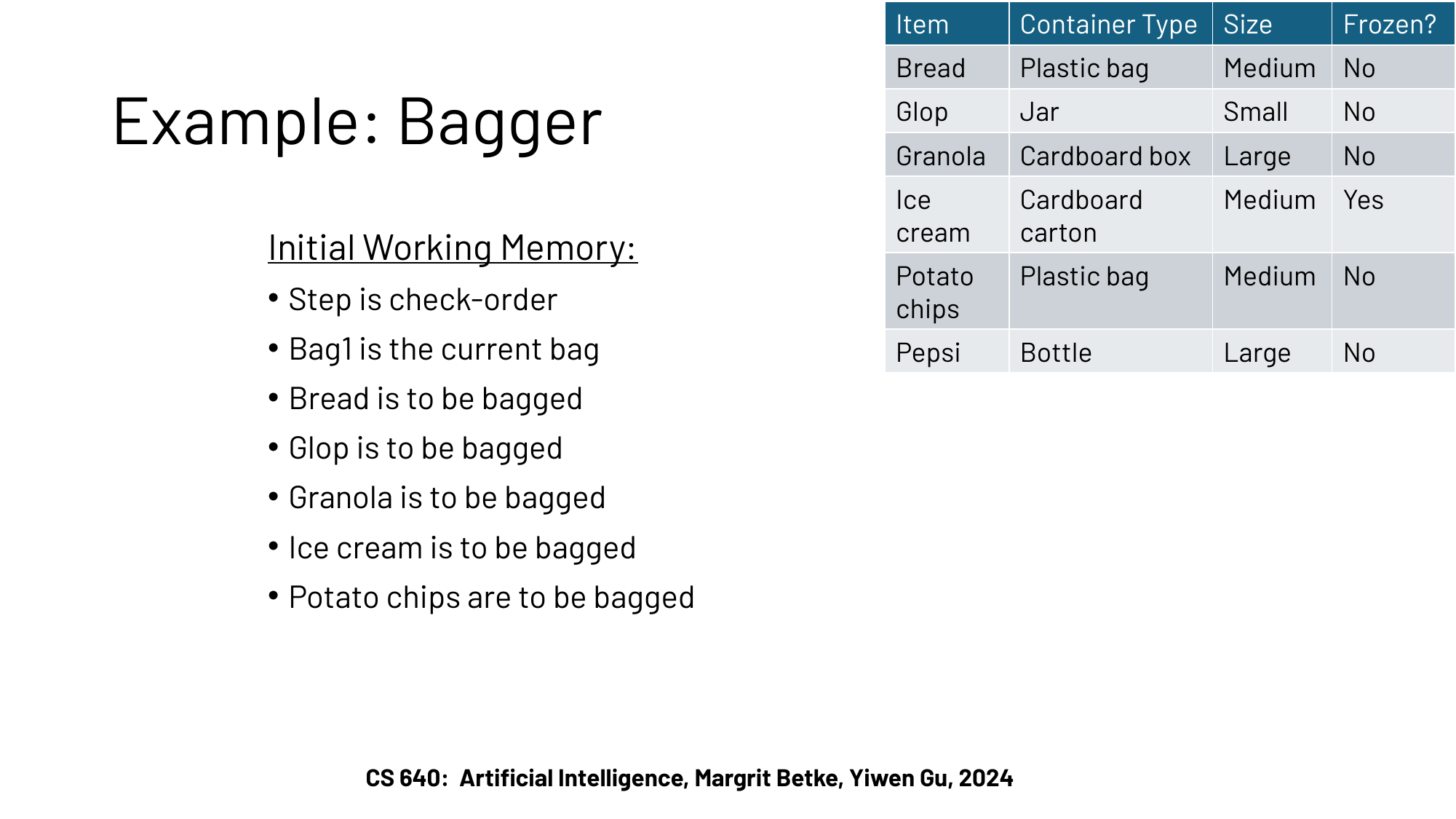

| Item | Container Type | Size | Frozen? |
| --- | --- | --- | --- |
| Bread | Plastic bag | Medium | No |
| Glop | Jar | Small | No |
| Granola | Cardboard box | Large | No |
| Ice cream | Cardboard carton | Medium | Yes |
| Potato chips | Plastic bag | Medium | No |
| Pepsi | Bottle | Large | No |
# Example: Bagger

Initial Working Memory:
Step is check-order
Bag1 is the current bag
Bread is to be bagged
Glop is to be bagged
Granola is to be bagged
Ice cream is to be bagged
Potato chips are to be bagged
CS 640:  Artificial Intelligence, Margrit Betke, Yiwen Gu, 2024